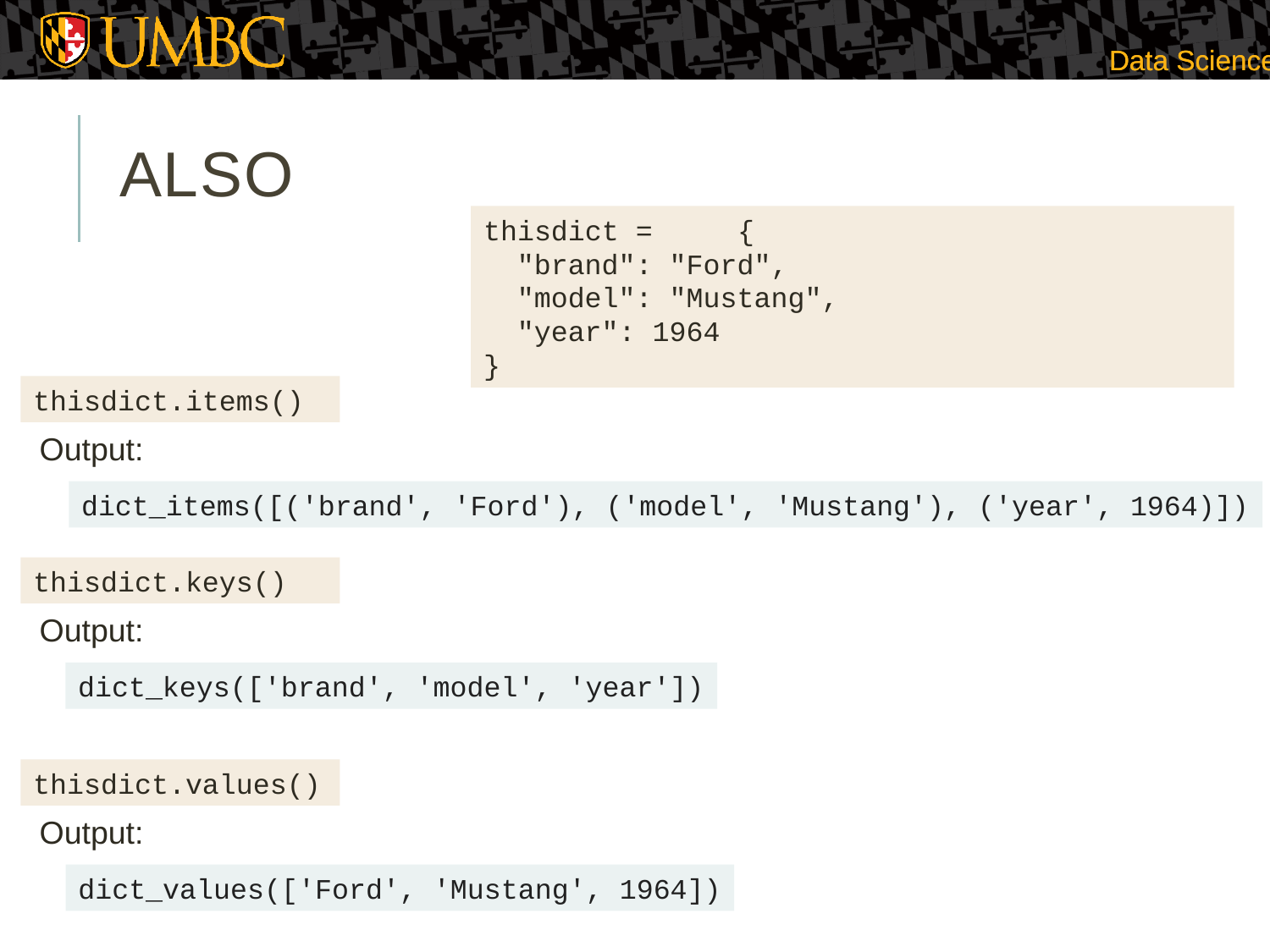

# AlSO
thisdict =	{
  "brand": "Ford",
  "model": "Mustang",
  "year": 1964
}
thisdict.items()
Output:
dict_items([('brand', 'Ford'), ('model', 'Mustang'), ('year', 1964)])
thisdict.keys()
Output:
dict_keys(['brand', 'model', 'year'])
thisdict.values()
Output:
dict_values(['Ford', 'Mustang', 1964])